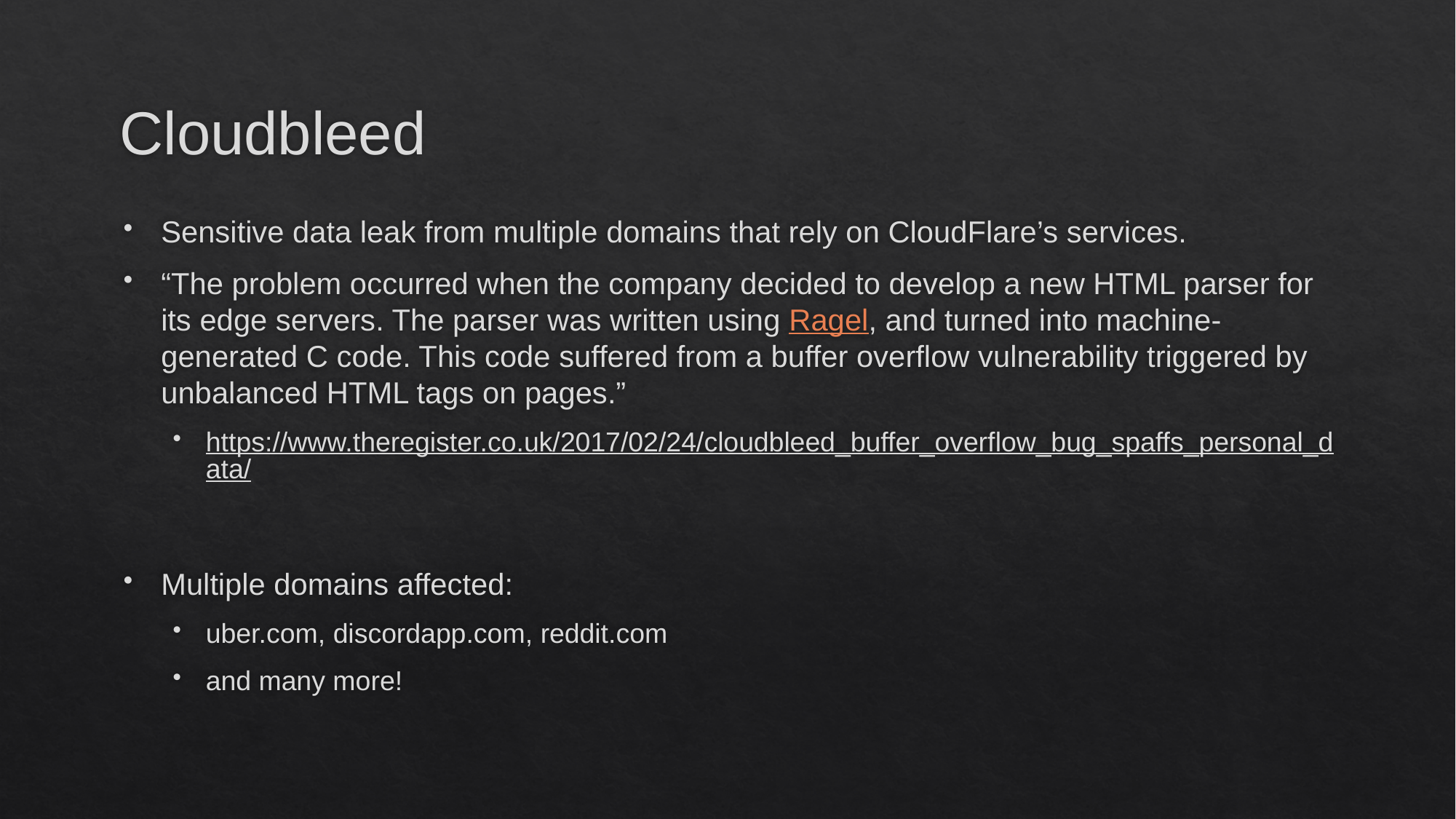

# Cloudbleed
Sensitive data leak from multiple domains that rely on CloudFlare’s services.
“The problem occurred when the company decided to develop a new HTML parser for its edge servers. The parser was written using Ragel, and turned into machine-generated C code. This code suffered from a buffer overflow vulnerability triggered by unbalanced HTML tags on pages.”
https://www.theregister.co.uk/2017/02/24/cloudbleed_buffer_overflow_bug_spaffs_personal_data/
Multiple domains affected:
uber.com, discordapp.com, reddit.com
and many more!